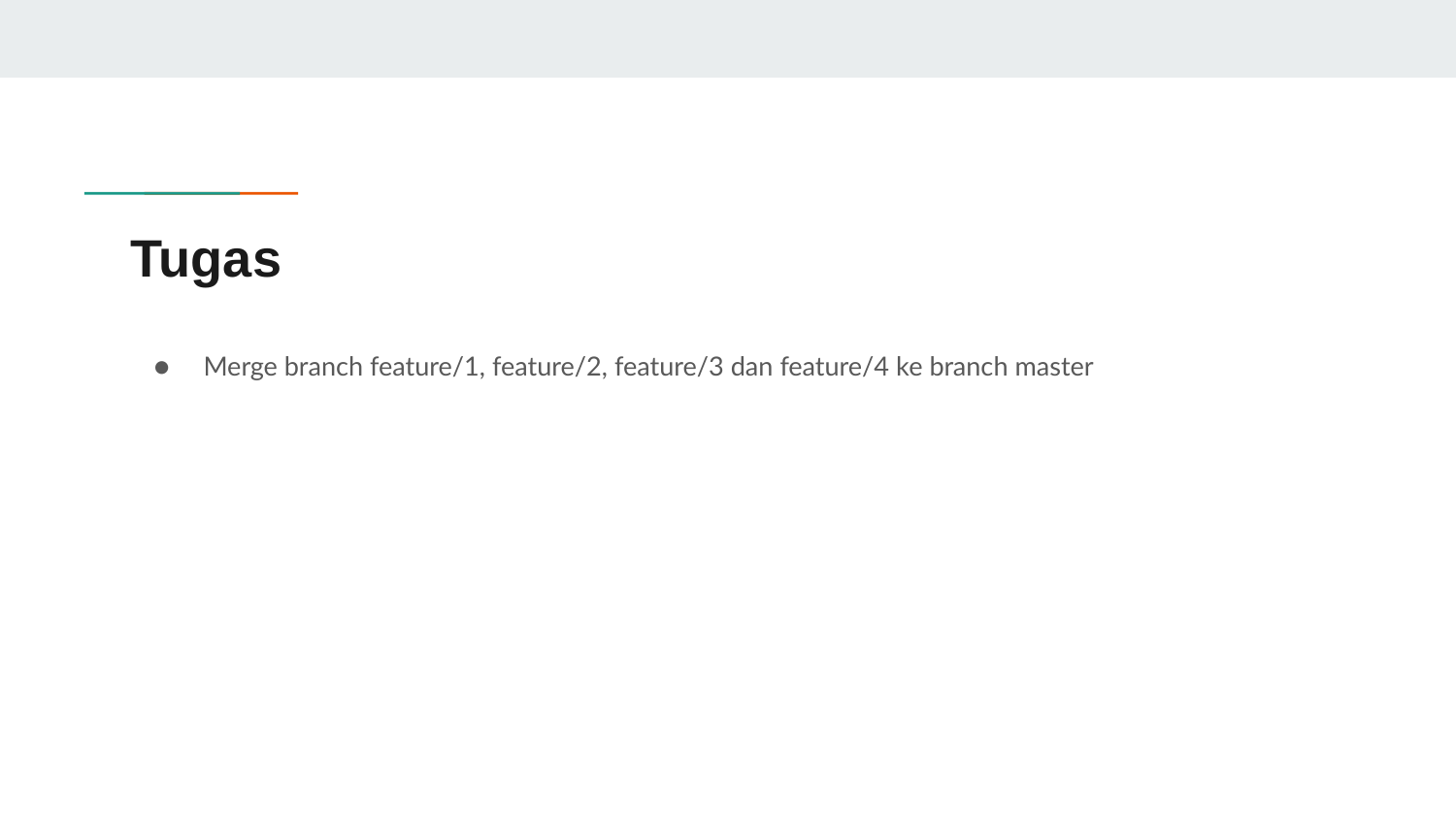

# Tugas
Merge branch feature/1, feature/2, feature/3 dan feature/4 ke branch master